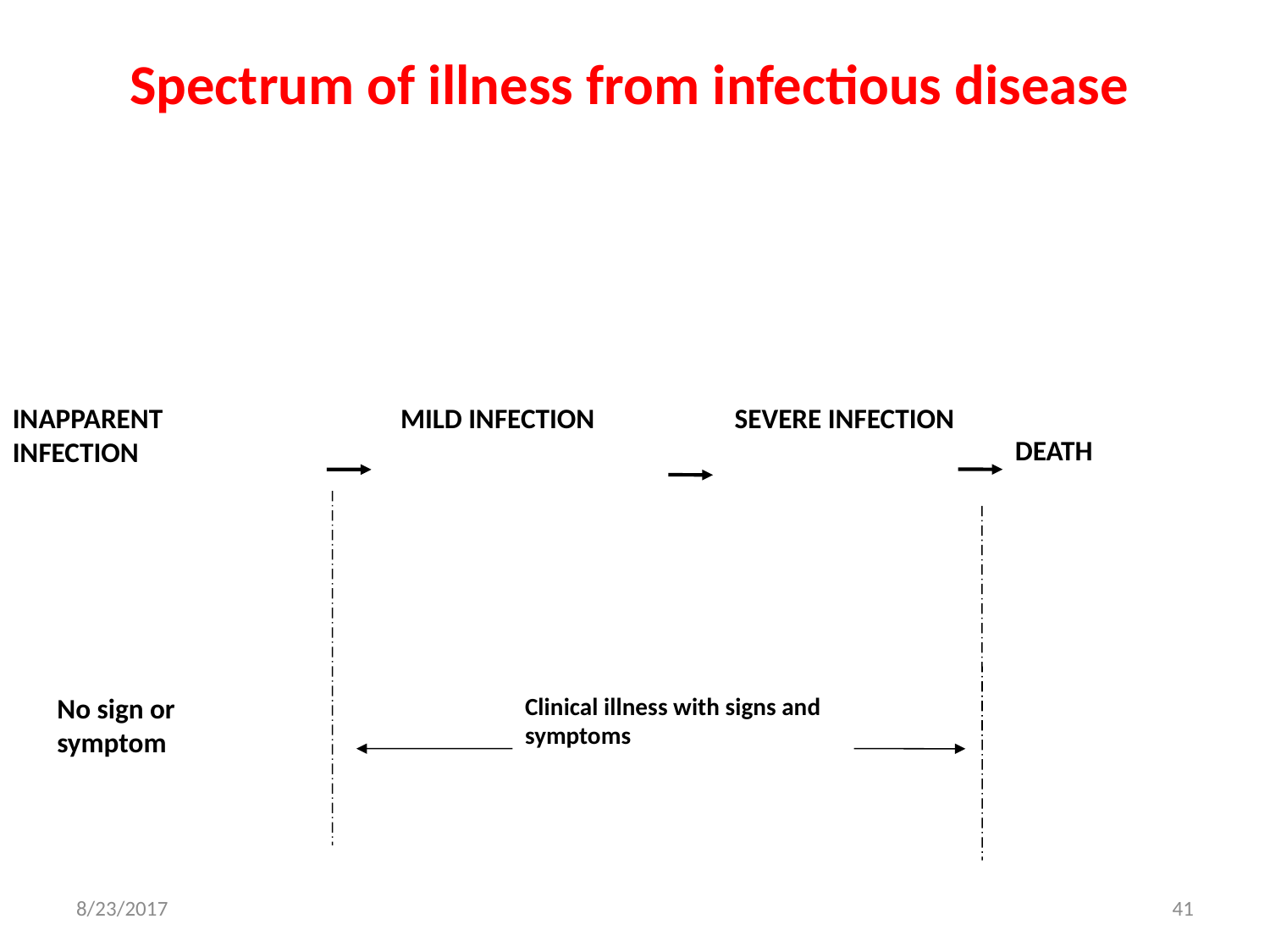

Spectrum of illness from infectious disease

INAPPARENT INFECTION
MILD INFECTION
SEVERE INFECTION
DEATH

No sign or symptom
Clinical illness with signs and symptoms

8/23/2017
41